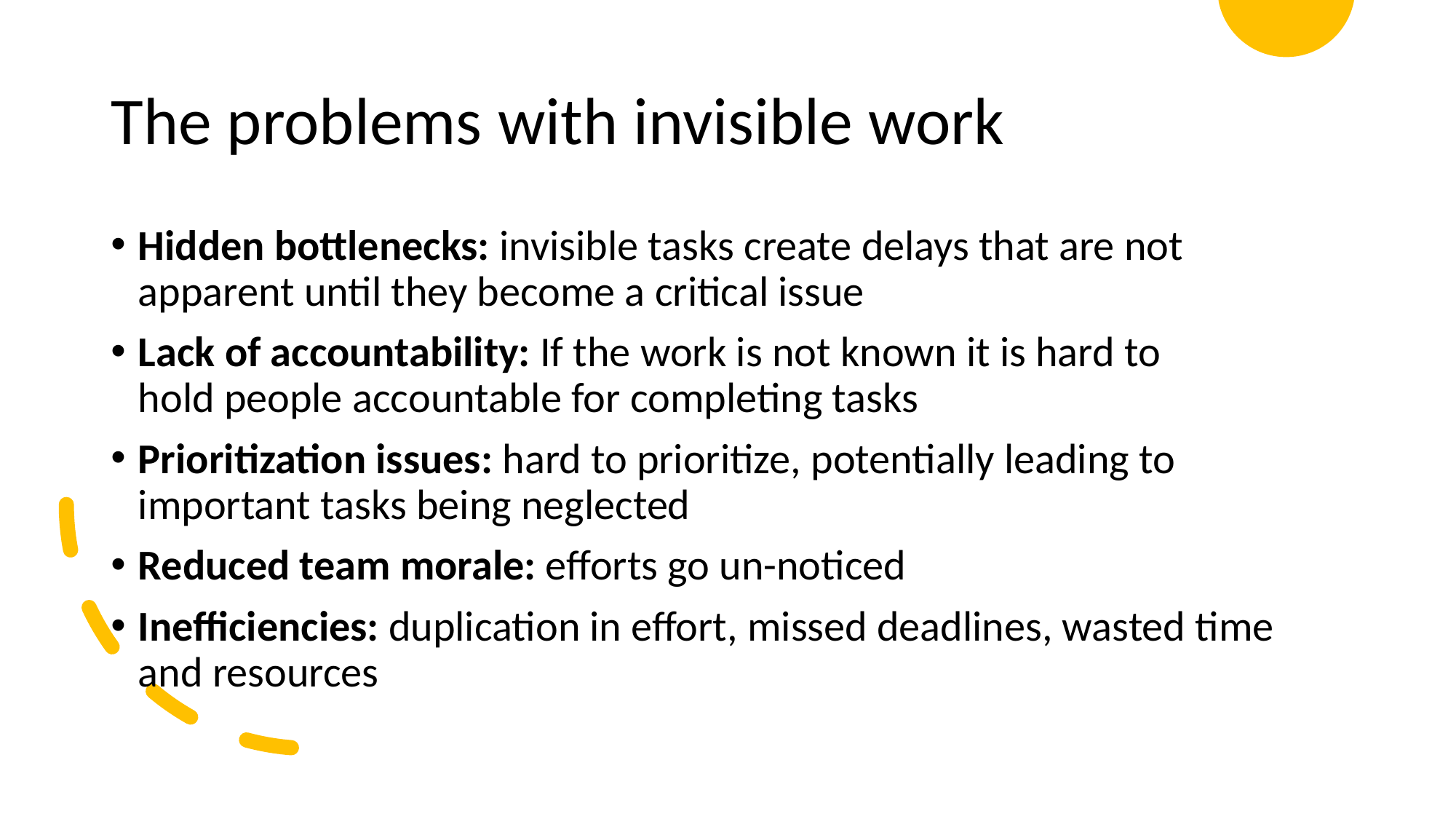

# The problems with invisible work
Hidden bottlenecks: invisible tasks create delays that are not apparent until they become a critical issue
Lack of accountability: If the work is not known it is hard to hold people accountable for completing tasks
Prioritization issues: hard to prioritize, potentially leading to important tasks being neglected
Reduced team morale: efforts go un-noticed
Inefficiencies: duplication in effort, missed deadlines, wasted time and resources